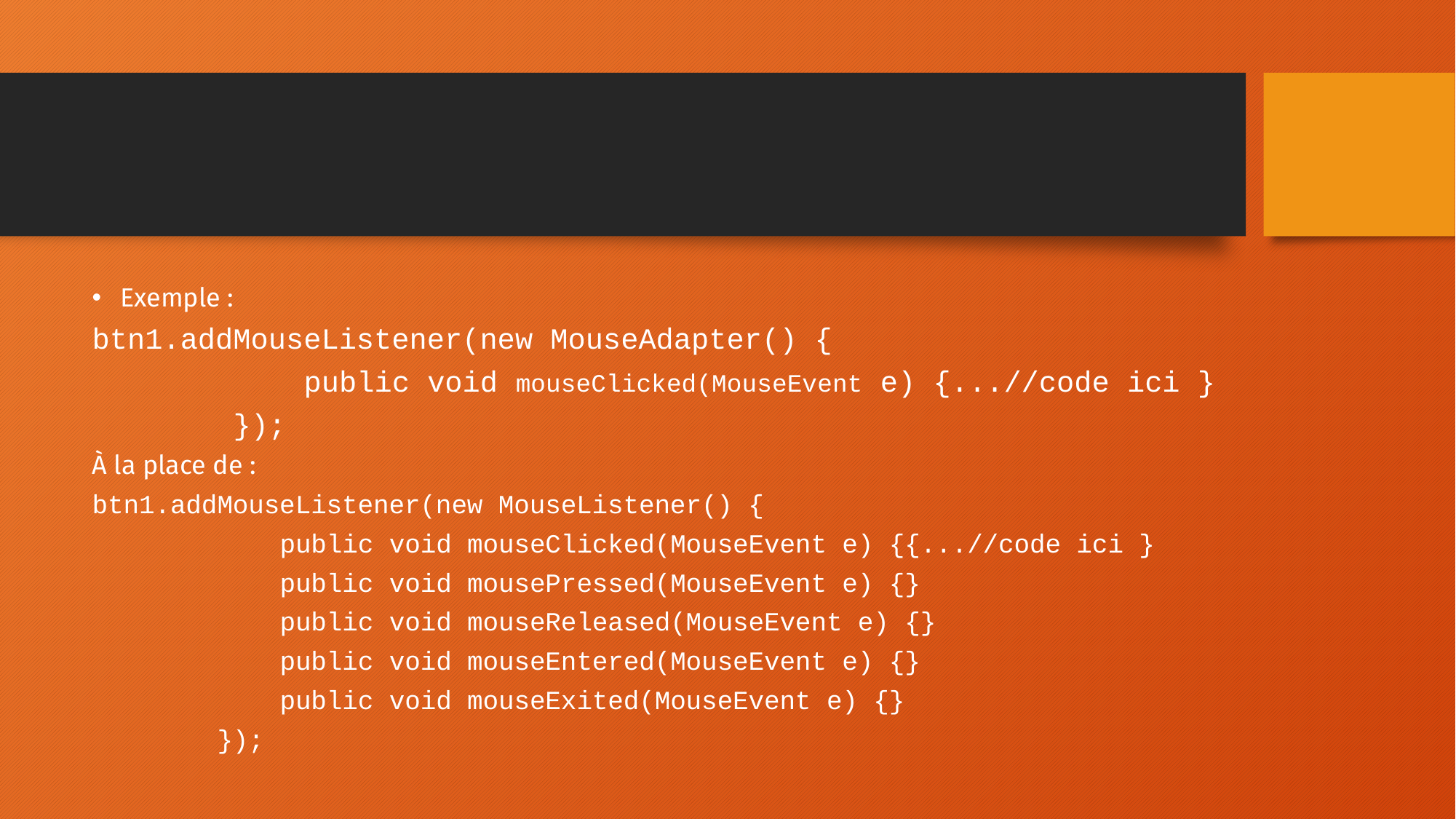

#
Exemple :
btn1.addMouseListener(new MouseAdapter() {
            public void mouseClicked(MouseEvent e) {...//code ici }
        });
À la place de :
btn1.addMouseListener(new MouseListener() {
            public void mouseClicked(MouseEvent e) {{...//code ici }
            public void mousePressed(MouseEvent e) {}
            public void mouseReleased(MouseEvent e) {}
            public void mouseEntered(MouseEvent e) {}
            public void mouseExited(MouseEvent e) {}
        });